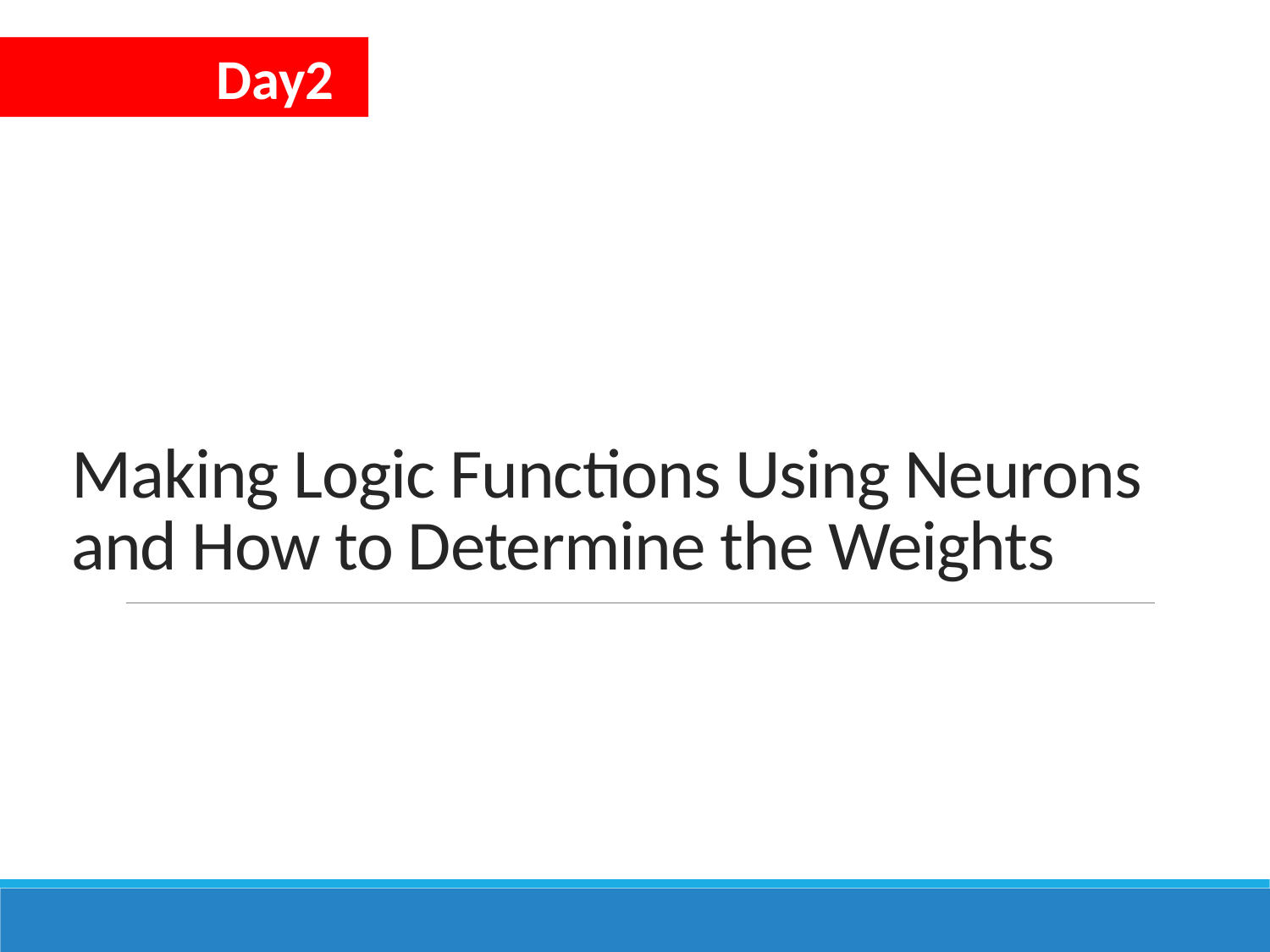

Day2
# Making Logic Functions Using Neurons and How to Determine the Weights